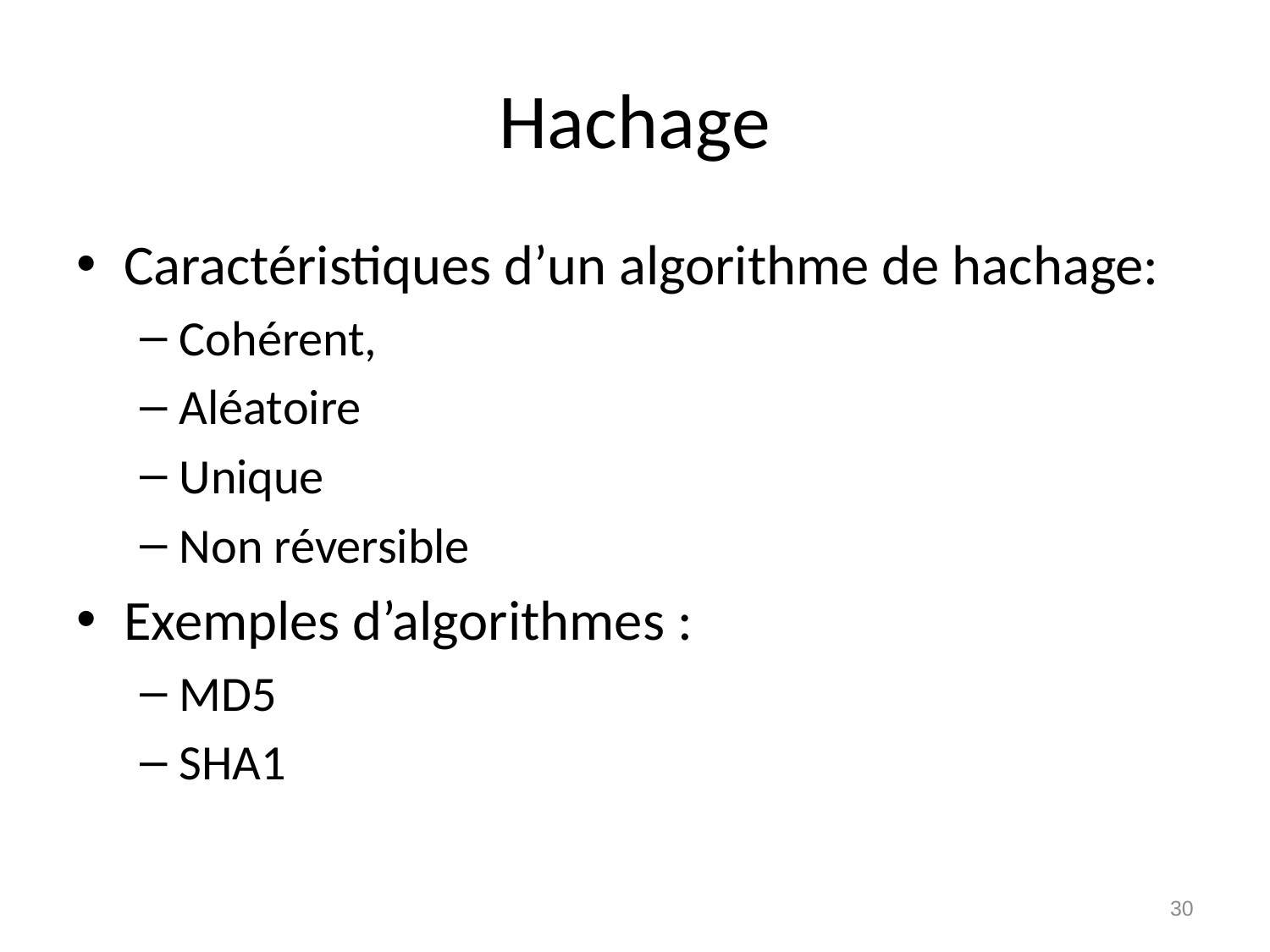

# Hachage
Caractéristiques d’un algorithme de hachage:
Cohérent,
Aléatoire
Unique
Non réversible
Exemples d’algorithmes :
MD5
SHA1

30